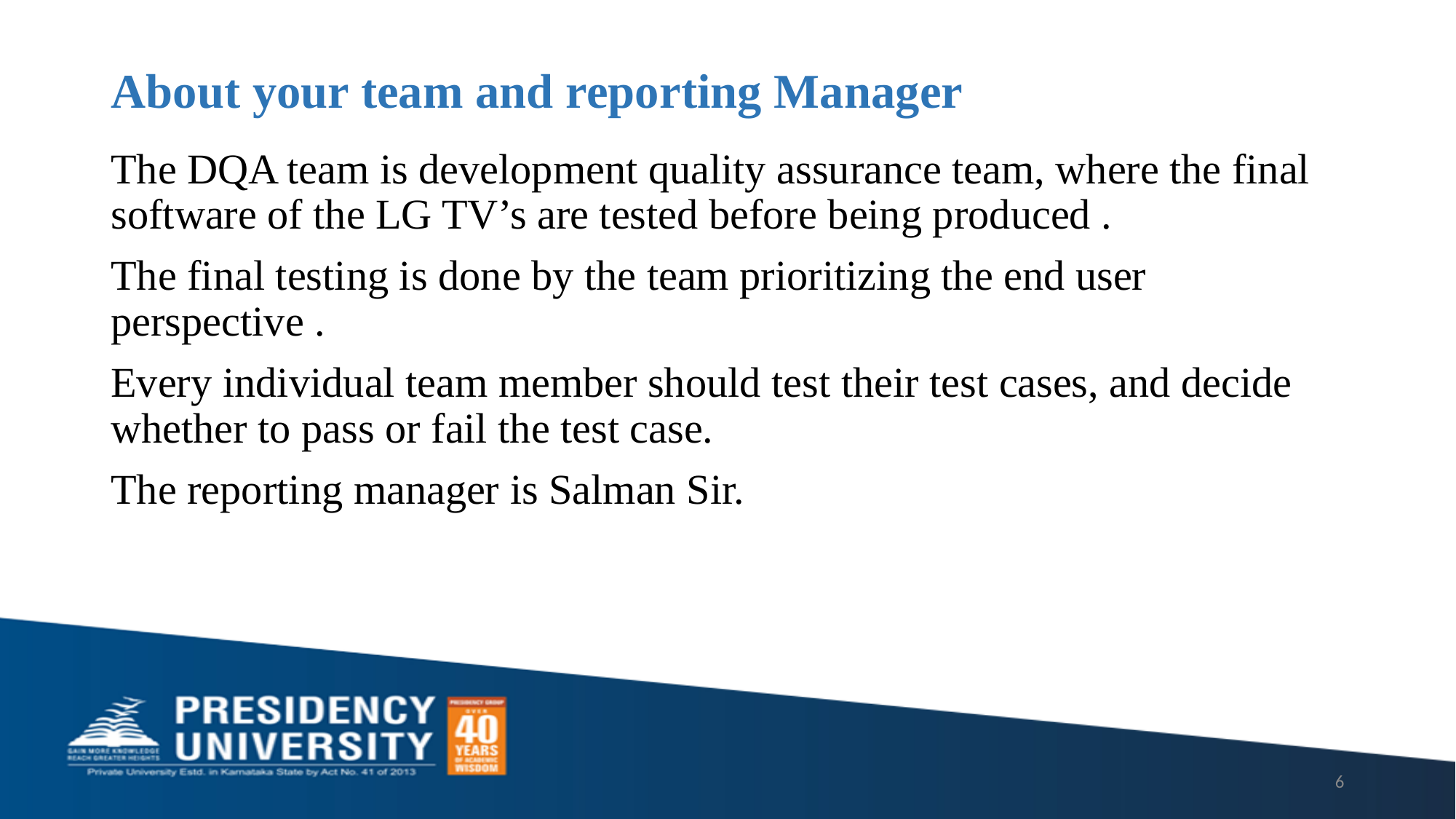

# About your team and reporting Manager
The DQA team is development quality assurance team, where the final software of the LG TV’s are tested before being produced .
The final testing is done by the team prioritizing the end user perspective .
Every individual team member should test their test cases, and decide whether to pass or fail the test case.
The reporting manager is Salman Sir.
6